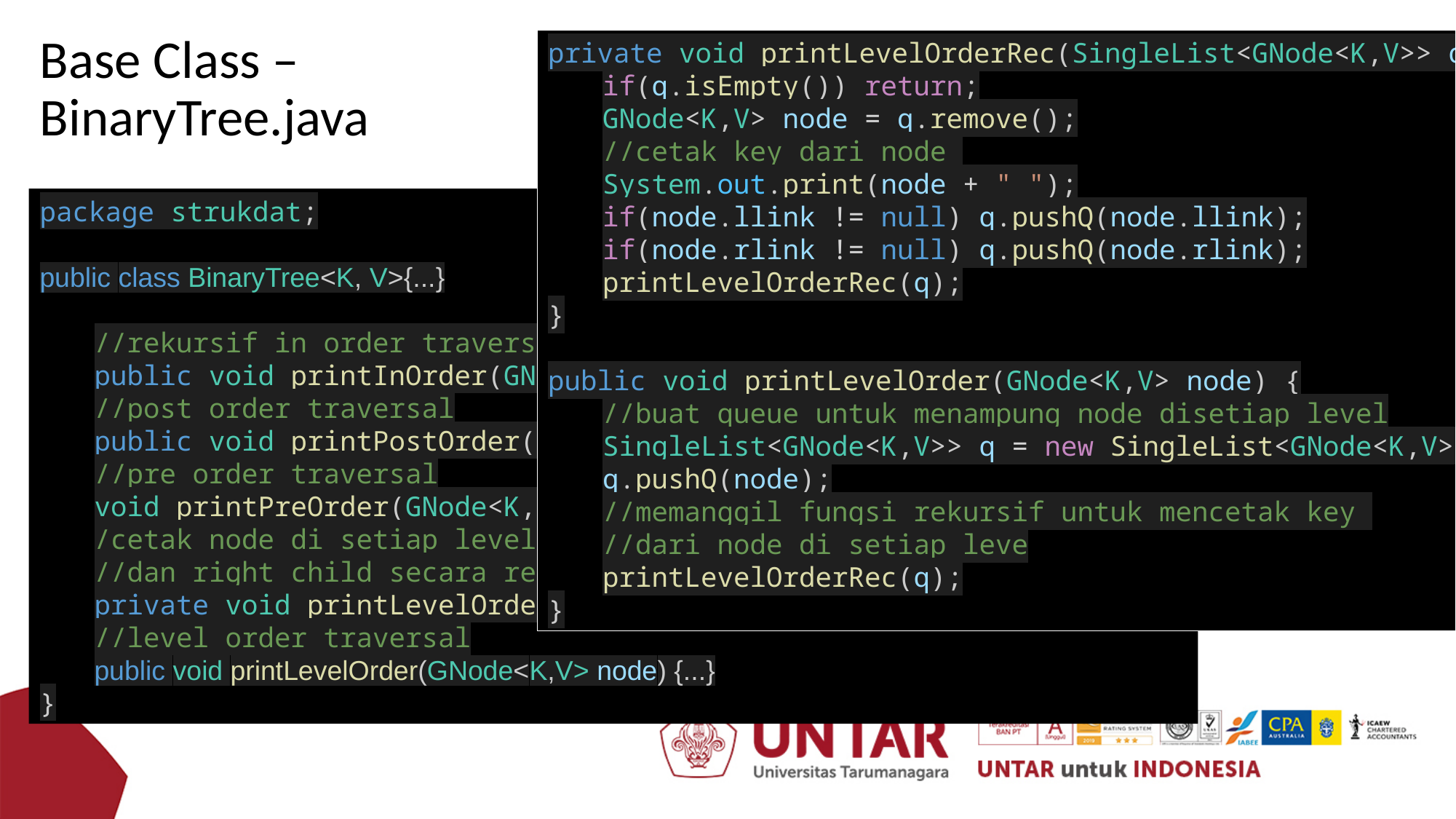

# Base Class – BinaryTree.java
private void printLevelOrderRec(SingleList<GNode<K,V>> q) {
if(q.isEmpty()) return;
GNode<K,V> node = q.remove();
//cetak key dari node
System.out.print(node + " ");
if(node.llink != null) q.pushQ(node.llink);
if(node.rlink != null) q.pushQ(node.rlink);
printLevelOrderRec(q);
}
public void printLevelOrder(GNode<K,V> node) {
//buat queue untuk menampung node disetiap level
SingleList<GNode<K,V>> q = new SingleList<GNode<K,V>>();
q.pushQ(node);
//memanggil fungsi rekursif untuk mencetak key
//dari node di setiap leve
printLevelOrderRec(q);
}
package strukdat;
public class BinaryTree<K, V>{...}

//rekursif in order traversal
public void printInOrder(GNode<K,V> node) {...}
//post order traversal
public void printPostOrder(GNode<K,V> node) {...}
//pre order traversal
void printPreOrder(GNode<K,V> node) {...}
/cetak node di setiap level dari root, left child,
//dan right child secara rekursif
private void printLevelOrderRec(SingleList<GNode<K,V>> q) {...}
//level order traversal
public void printLevelOrder(GNode<K,V> node) {...}
}